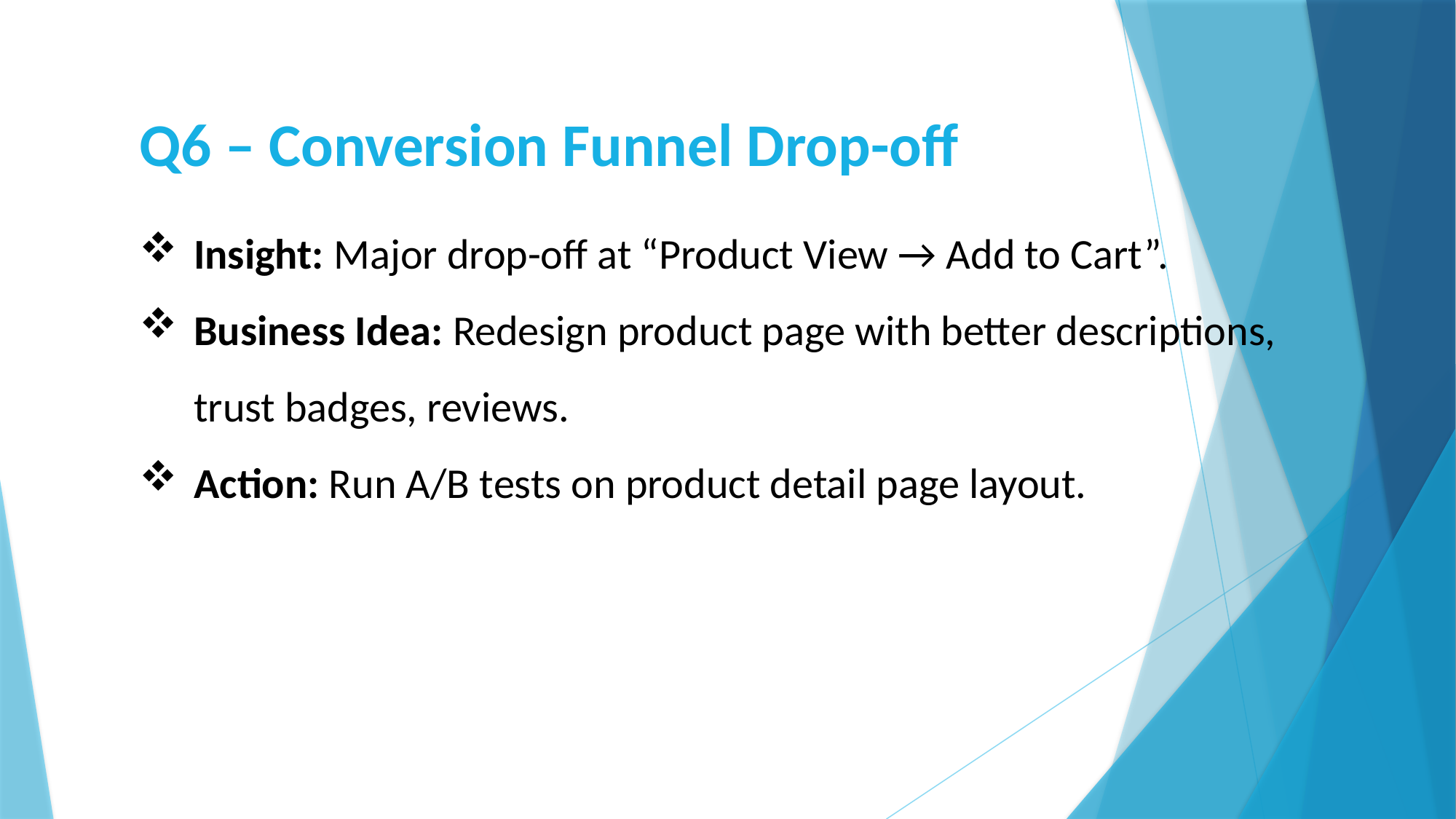

# Q6 – Conversion Funnel Drop-off
Insight: Major drop-off at “Product View → Add to Cart”.
Business Idea: Redesign product page with better descriptions, trust badges, reviews.
Action: Run A/B tests on product detail page layout.